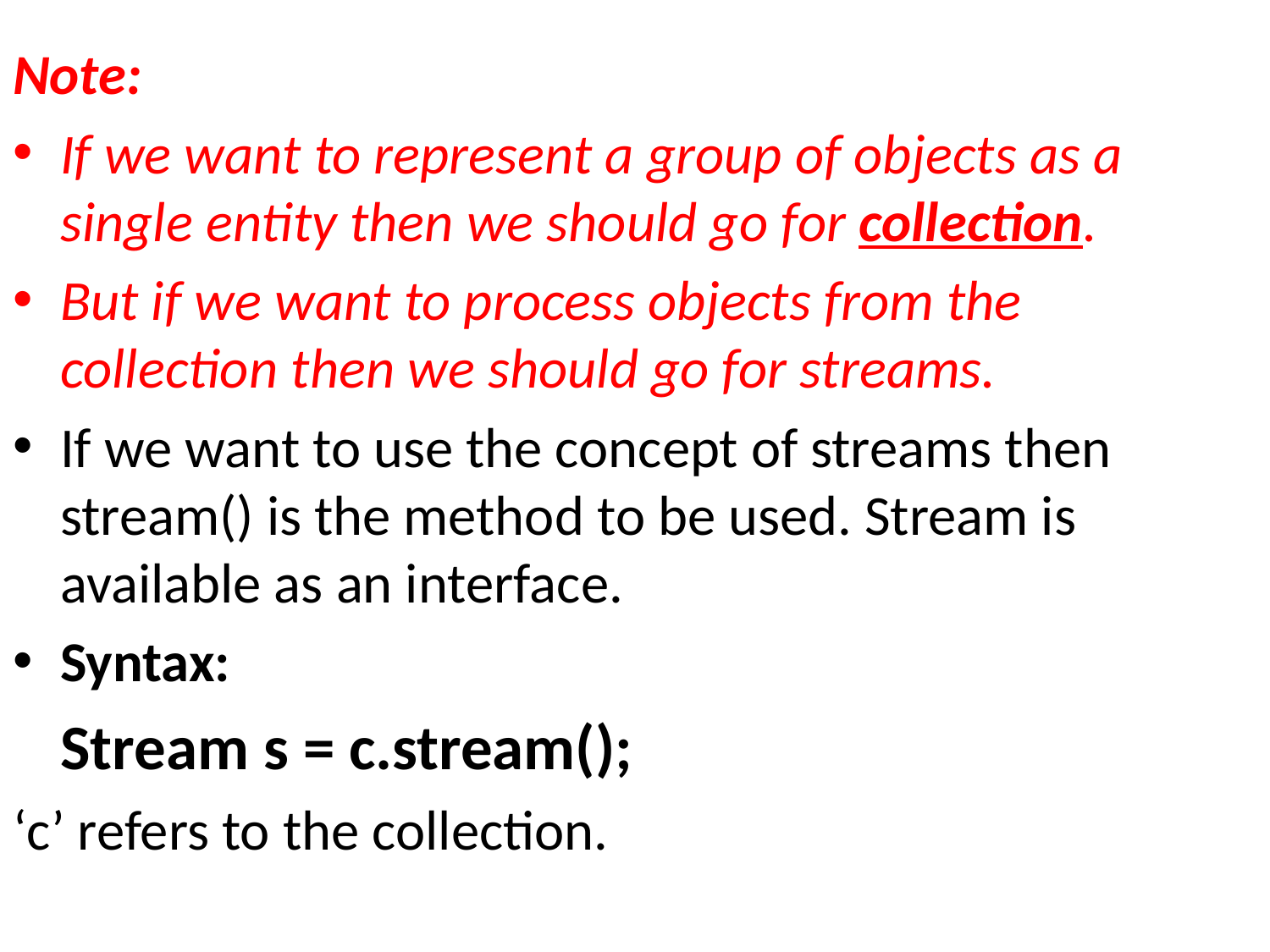

Note:
If we want to represent a group of objects as a single entity then we should go for collection.
But if we want to process objects from the collection then we should go for streams.
If we want to use the concept of streams then stream() is the method to be used. Stream is available as an interface.
Syntax:
	Stream s = c.stream();
‘c’ refers to the collection.